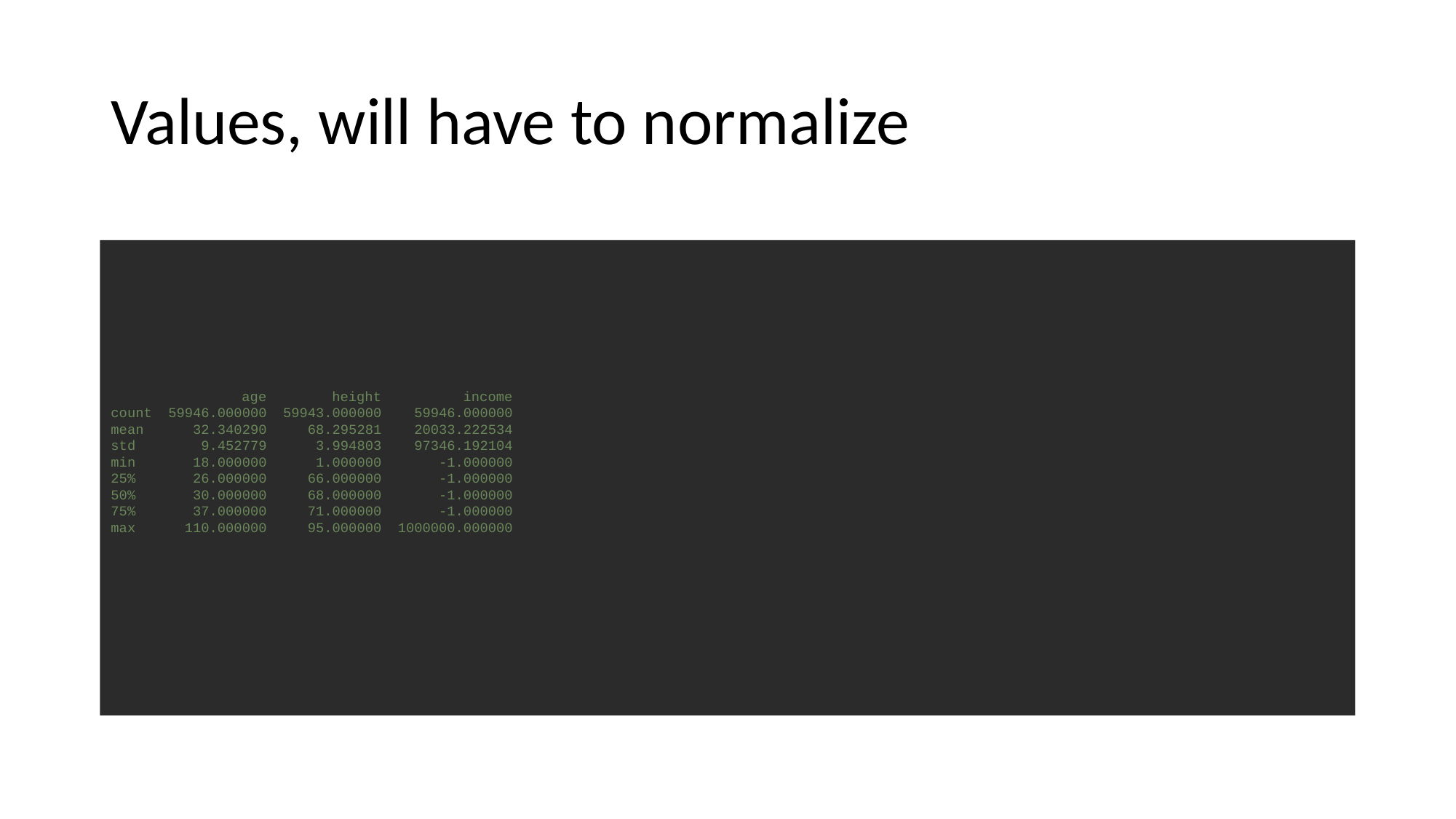

# Values, will have to normalize
                age        height          income
count  59946.000000  59943.000000    59946.000000
mean      32.340290     68.295281    20033.222534
std        9.452779      3.994803    97346.192104
min       18.000000      1.000000       -1.000000
25%       26.000000     66.000000       -1.000000
50%       30.000000     68.000000       -1.000000
75%       37.000000     71.000000       -1.000000
max      110.000000     95.000000  1000000.000000